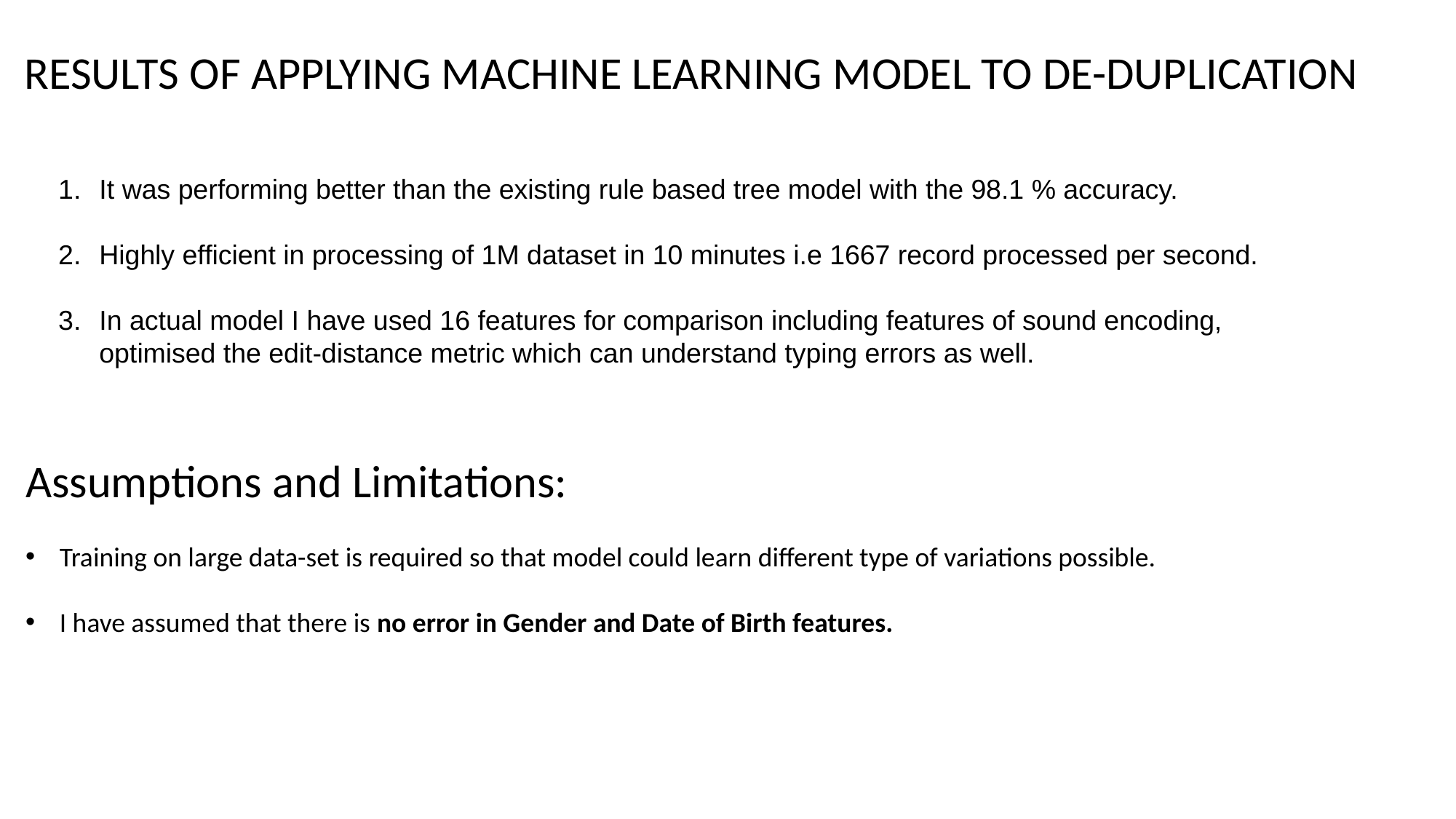

# RESULTS OF APPLYING MACHINE LEARNING MODEL TO DE-DUPLICATION
It was performing better than the existing rule based tree model with the 98.1 % accuracy.

Highly efficient in processing of 1M dataset in 10 minutes i.e 1667 record processed per second.

In actual model I have used 16 features for comparison including features of sound encoding, optimised the edit-distance metric which can understand typing errors as well.
Assumptions and Limitations:

Training on large data-set is required so that model could learn different type of variations possible.

I have assumed that there is no error in Gender and Date of Birth features.